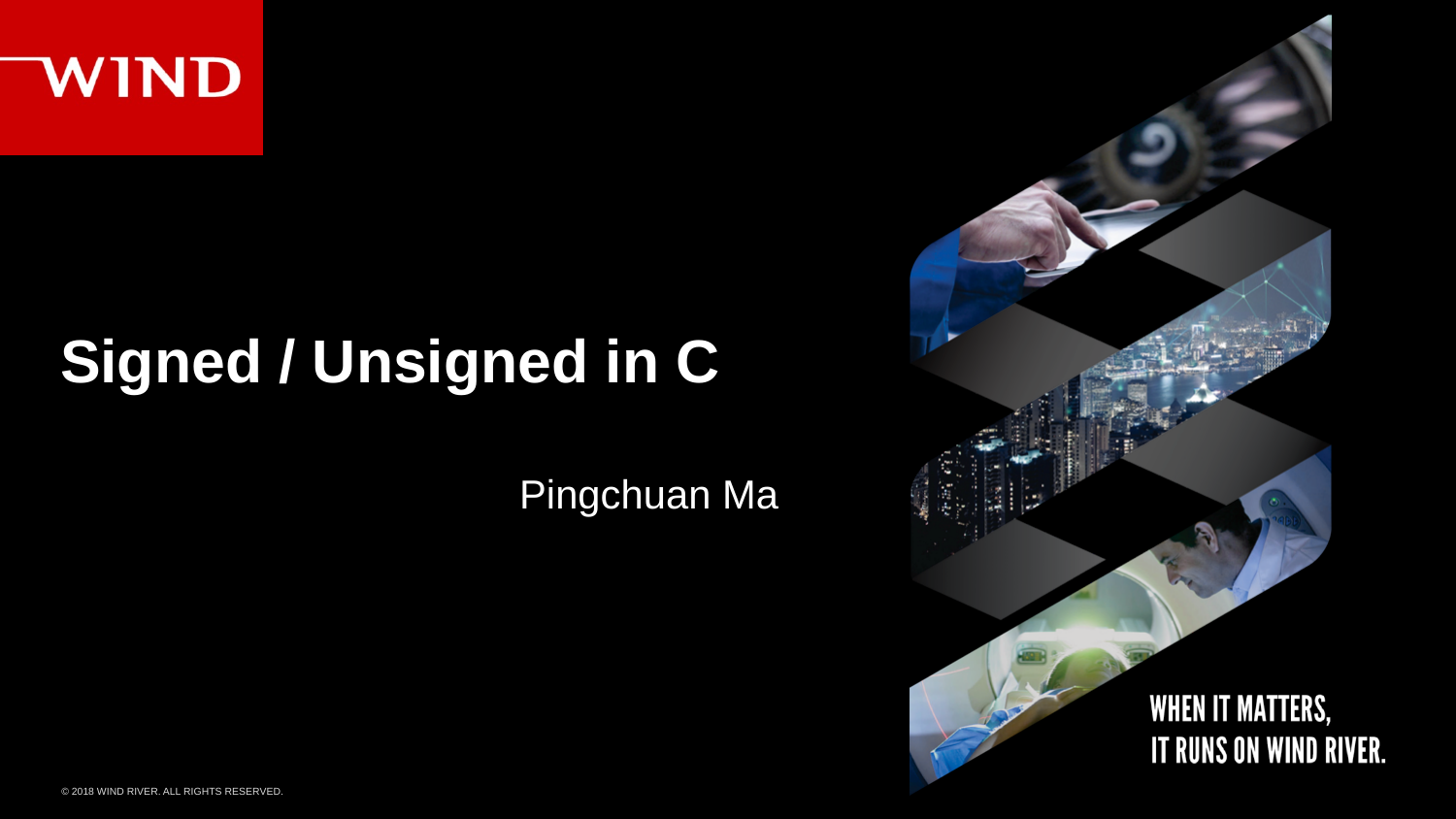

# Signed / Unsigned in C

                                         Pingchuan Ma